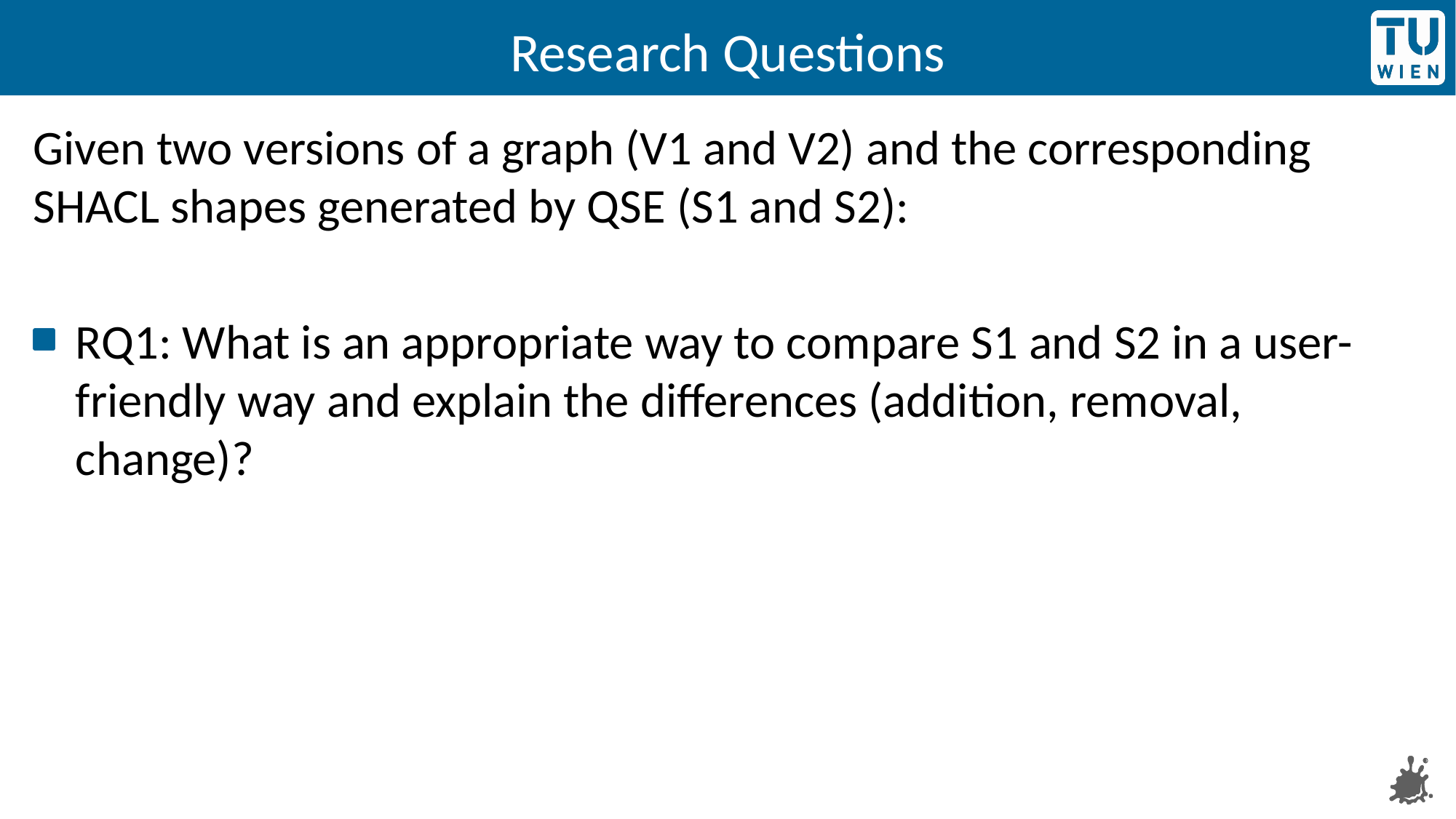

# Research Questions
Given two versions of a graph (V1 and V2) and the corresponding SHACL shapes generated by QSE (S1 and S2):

RQ1: What is an appropriate way to compare S1 and S2 in a user-friendly way and explain the differences (addition, removal, change)?